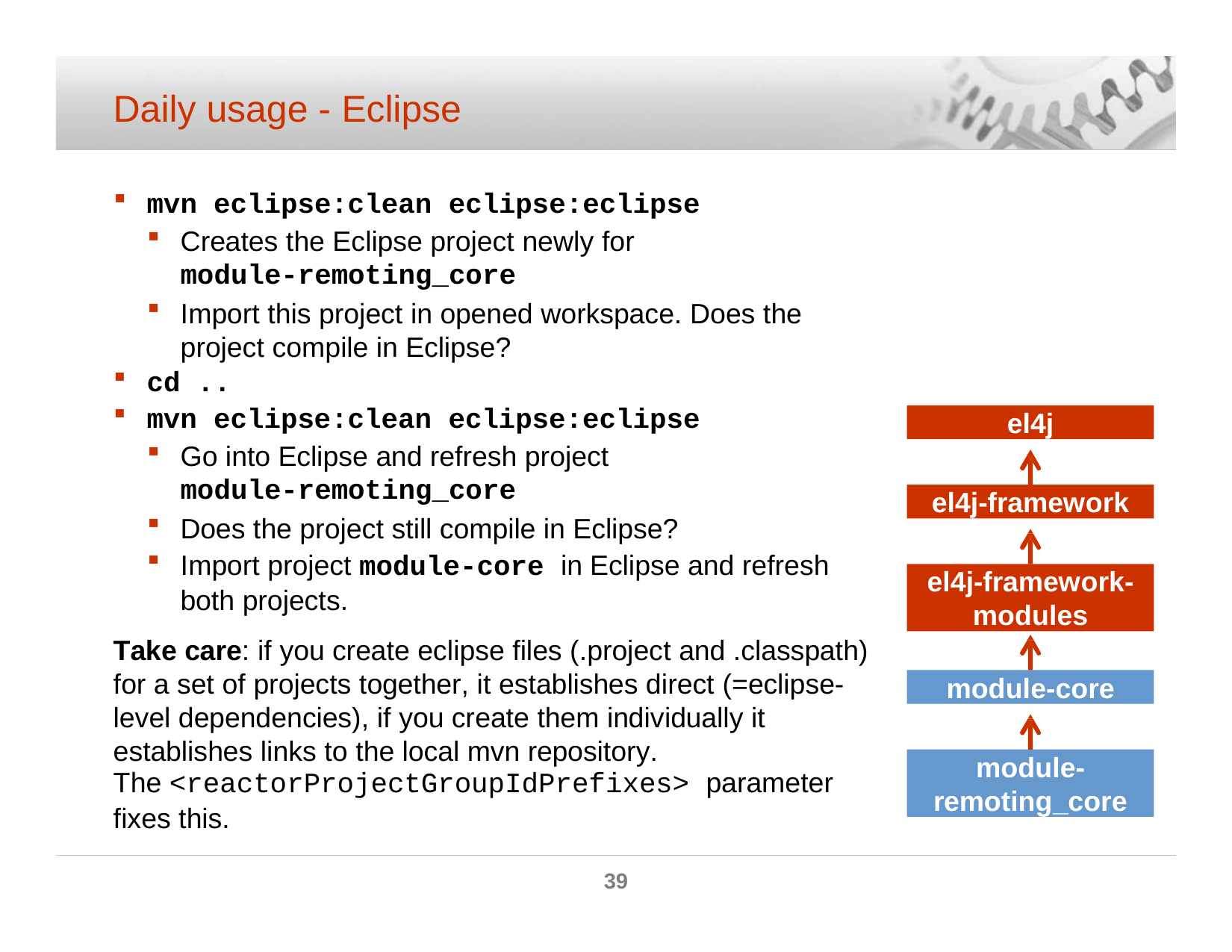

# Daily usage - Eclipse

mvn eclipse:clean eclipse:eclipse
Creates the Eclipse project newly for
module-remoting_core
Import this project in opened workspace. Does the project compile in Eclipse?
cd ..
mvn eclipse:clean eclipse:eclipse
el4j
Go into Eclipse and refresh project
module-remoting_core
Does the project still compile in Eclipse?
Import project module-core in Eclipse and refresh both projects.

el4j-framework

el4j-framework- modules
Take care: if you create eclipse files (.project and .classpath) for a set of projects together, it establishes direct (=eclipse- level dependencies), if you create them individually it establishes links to the local mvn repository.
The <reactorProjectGroupIdPrefixes> parameter
fixes this.

module-core

module- remoting_core

39
© ELCA - Nov 2007  MZE (POS)